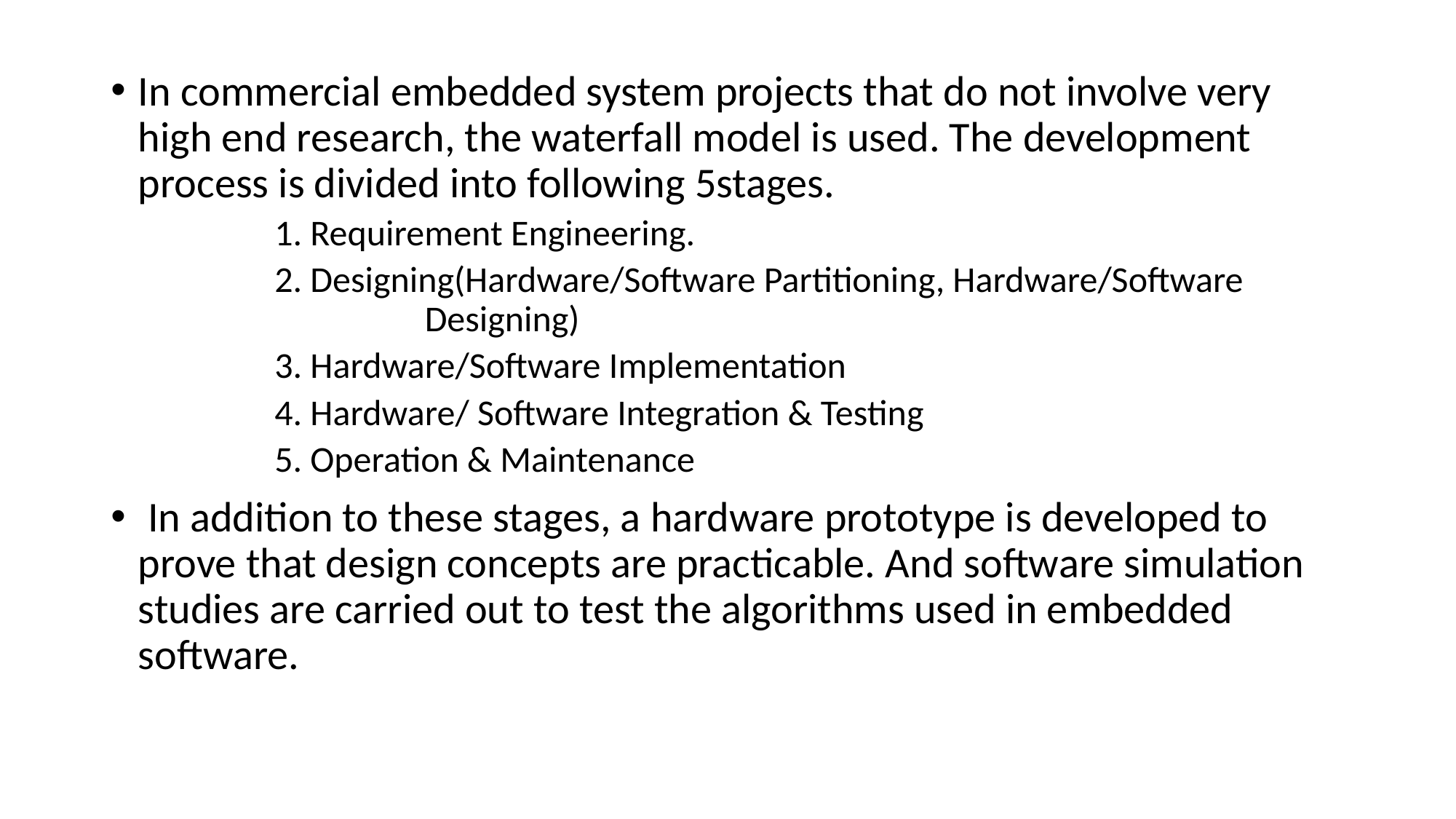

In commercial embedded system projects that do not involve very high end research, the waterfall model is used. The development process is divided into following 5stages.
	1. Requirement Engineering.
	2. Designing(Hardware/Software Partitioning, Hardware/Software 			     Designing)
	3. Hardware/Software Implementation
	4. Hardware/ Software Integration & Testing
	5. Operation & Maintenance
 In addition to these stages, a hardware prototype is developed to prove that design concepts are practicable. And software simulation studies are carried out to test the algorithms used in embedded software.